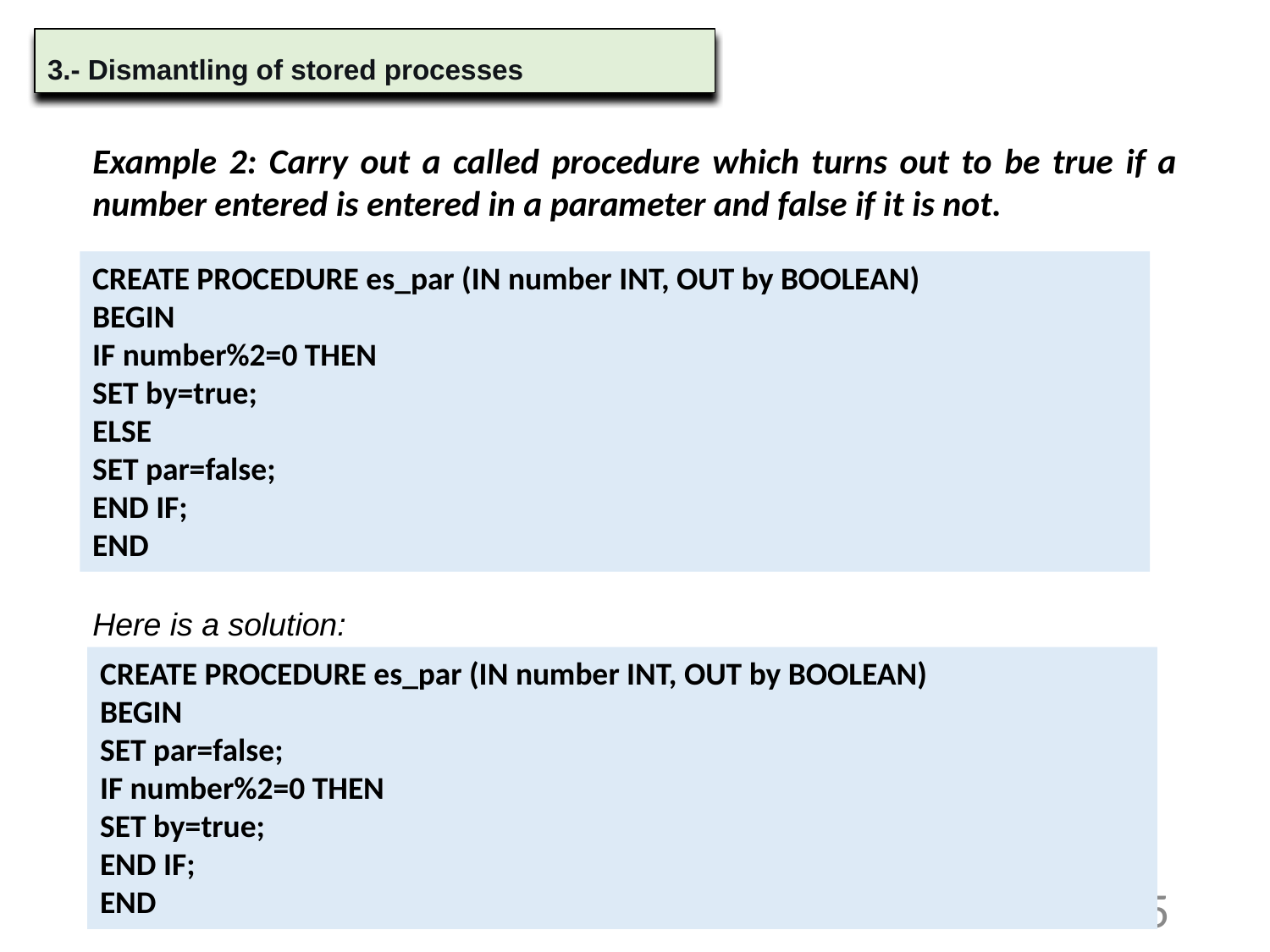

3.- Dismantling of stored processes
Example 2: Carry out a called procedure which turns out to be true if a number entered is entered in a parameter and false if it is not.

Here is a solution:

CREATE PROCEDURE es_par (IN number INT, OUT by BOOLEAN)
BEGIN
IF number%2=0 THEN
SET by=true;
ELSE
SET par=false;
END IF;
END
CREATE PROCEDURE es_par (IN number INT, OUT by BOOLEAN)
BEGIN
SET par=false;
IF number%2=0 THEN
SET by=true;
END IF;
END
5